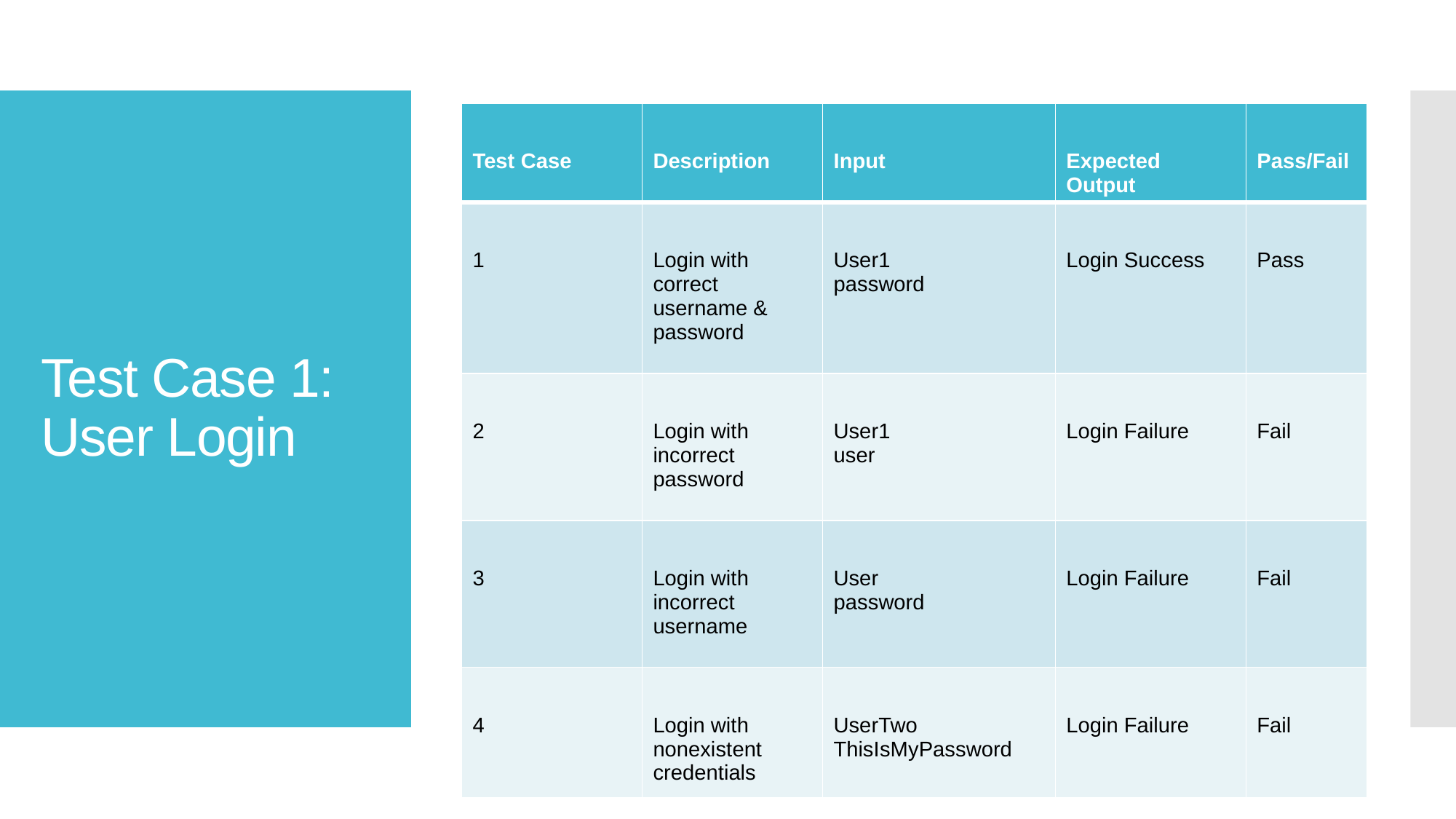

| Test Case | Description | Input | Expected Output | Pass/Fail |
| --- | --- | --- | --- | --- |
| 1 | Login with correct username & password | User1  password | Login Success | Pass |
| 2 | Login with incorrect password | User1  user | Login Failure | Fail |
| 3 | Login with incorrect username | User  password | Login Failure | Fail |
| 4 | Login with nonexistent credentials | UserTwo  ThisIsMyPassword | Login Failure | Fail |
# Test Case 1: User Login